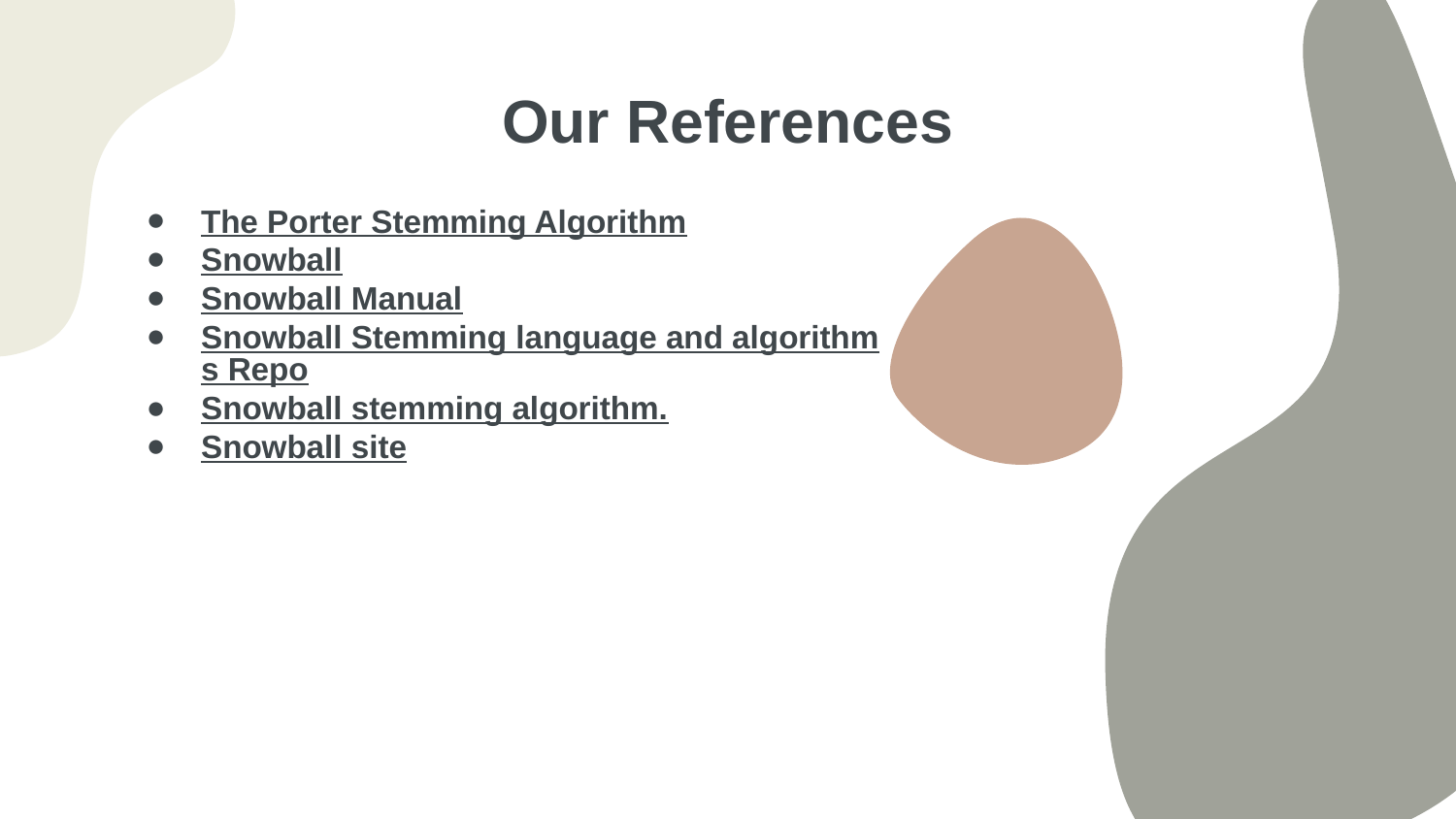

# Our References
The Porter Stemming Algorithm
Snowball
Snowball Manual
Snowball Stemming language and algorithms Repo
Snowball stemming algorithm.
Snowball site